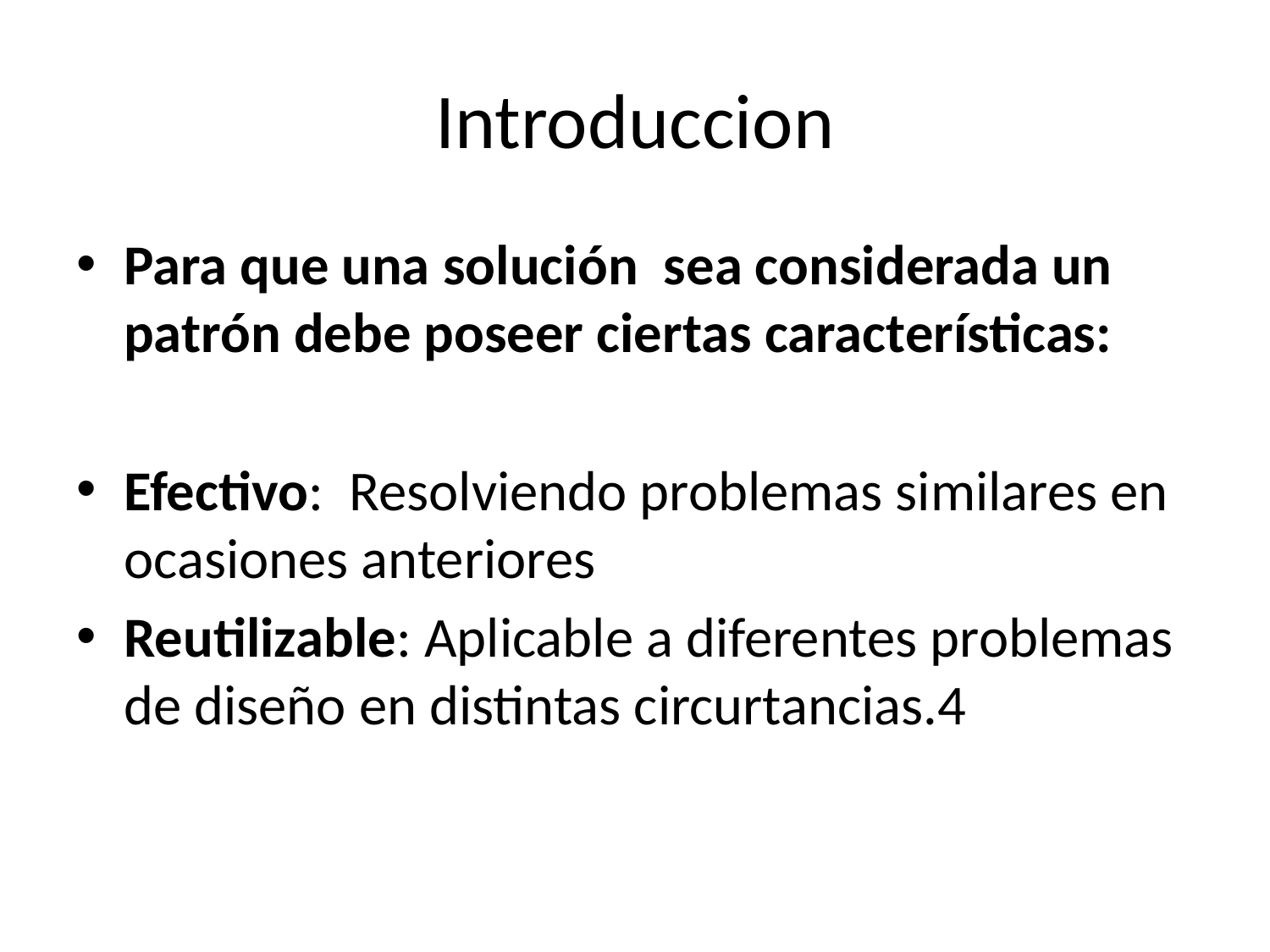

# Introduccion
Para que una solución  sea considerada un patrón debe poseer ciertas características:

Efectivo:  Resolviendo problemas similares en  ocasiones anteriores
Reutilizable: Aplicable a diferentes problemas de diseño en distintas circurtancias.4